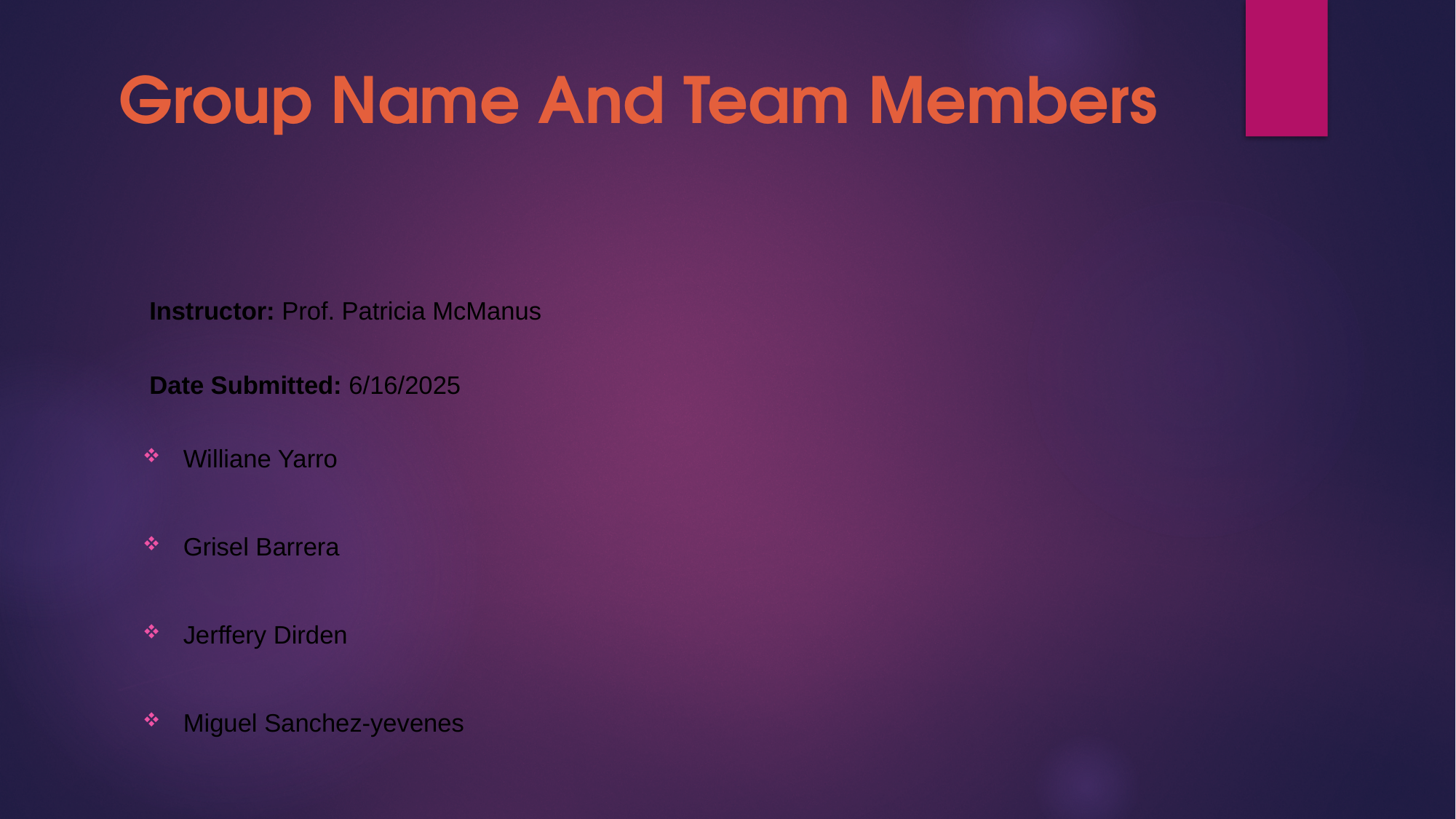

# Group Name And Team Members

 Instructor: Prof. Patricia McManus
 Date Submitted: 6/16/2025
Williane Yarro

Grisel Barrera

Jerffery Dirden

Miguel Sanchez-yevenes